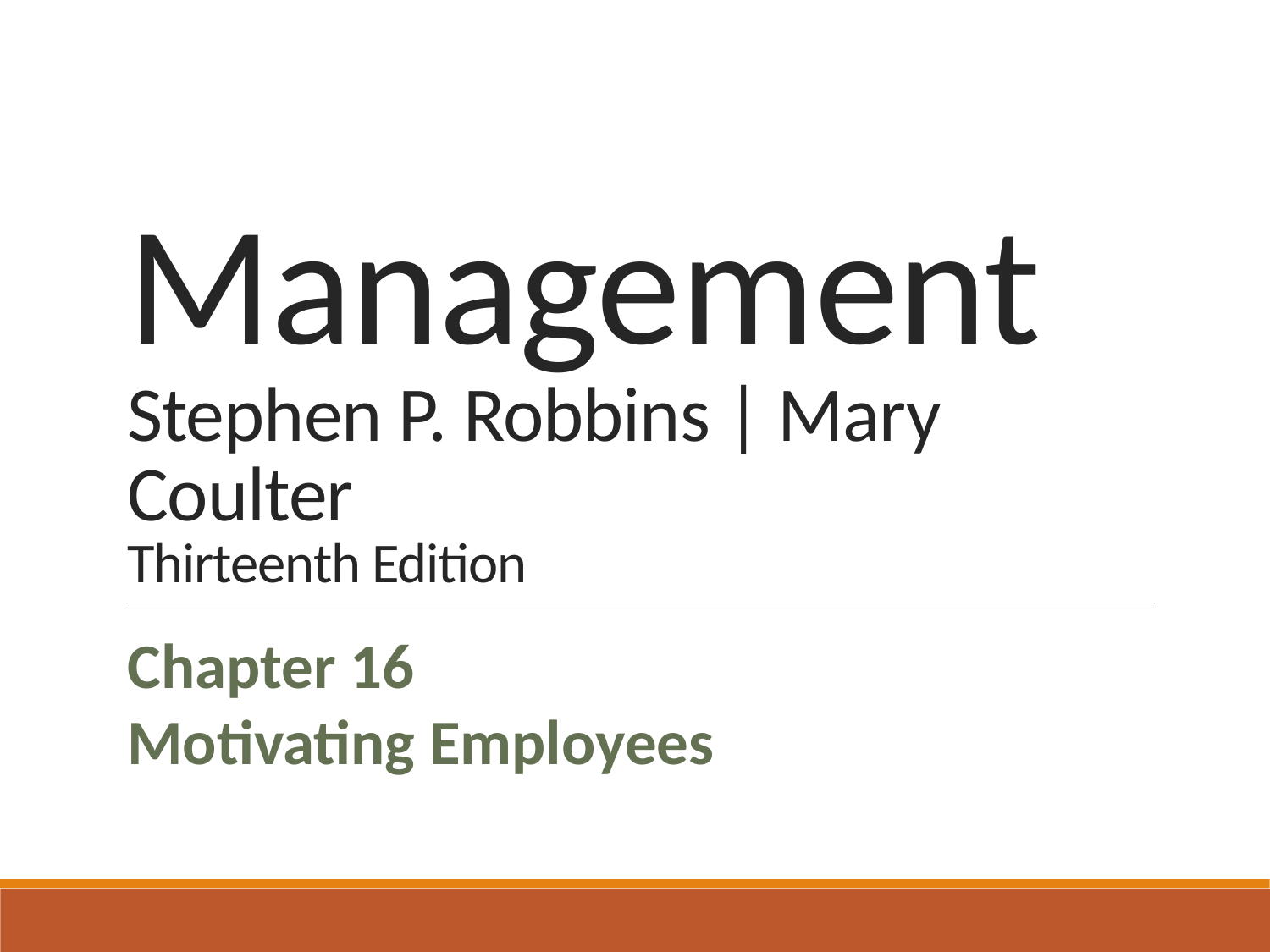

# Management Stephen P. Robbins | Mary Coulter Thirteenth Edition
Chapter 16
Motivating Employees